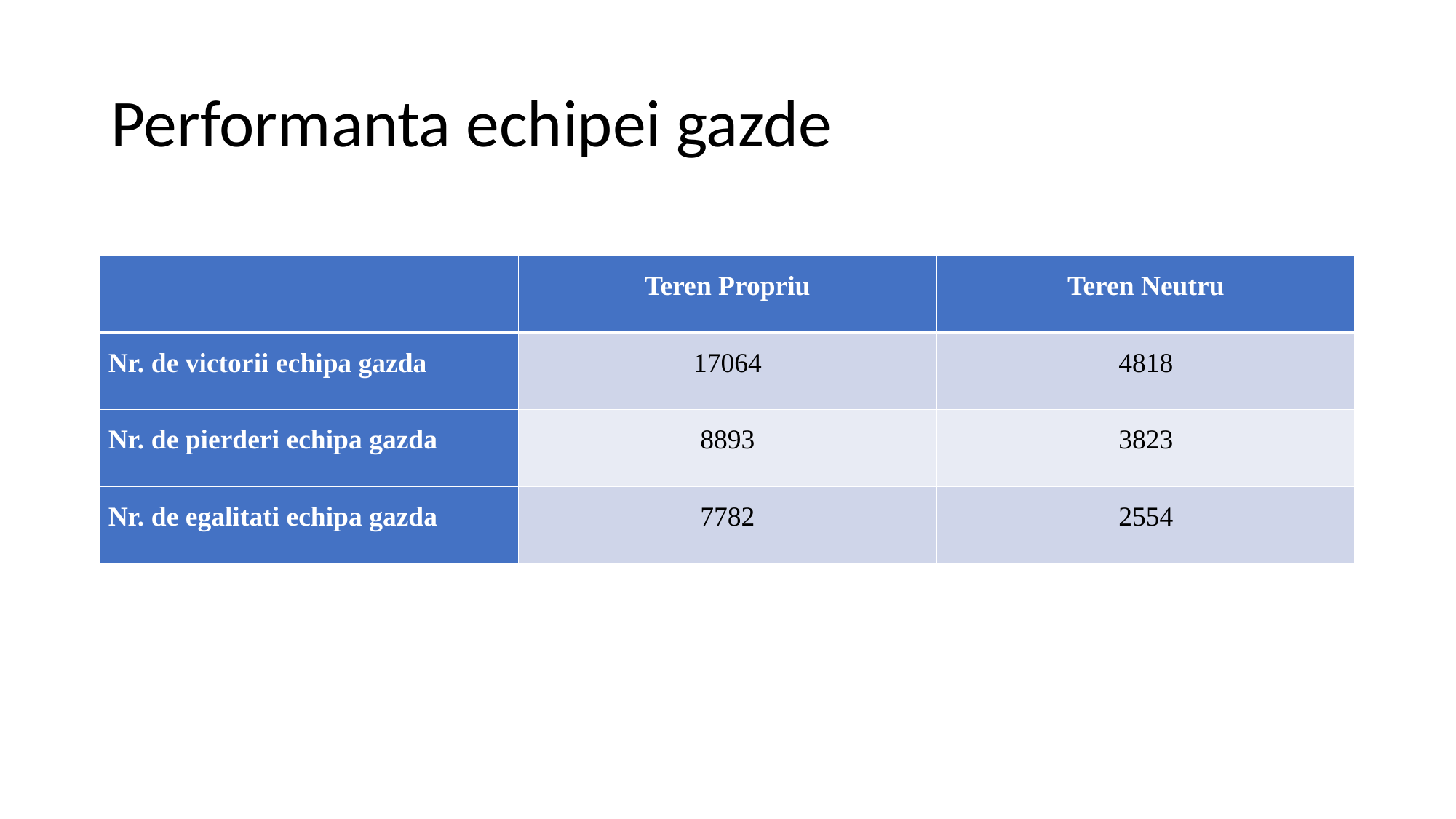

# Performanta echipei gazde
|  | Teren Propriu | Teren Neutru |
| --- | --- | --- |
| Nr. de victorii echipa gazda | 17064 | 4818 |
| Nr. de pierderi echipa gazda | 8893 | 3823 |
| Nr. de egalitati echipa gazda | 7782 | 2554 |